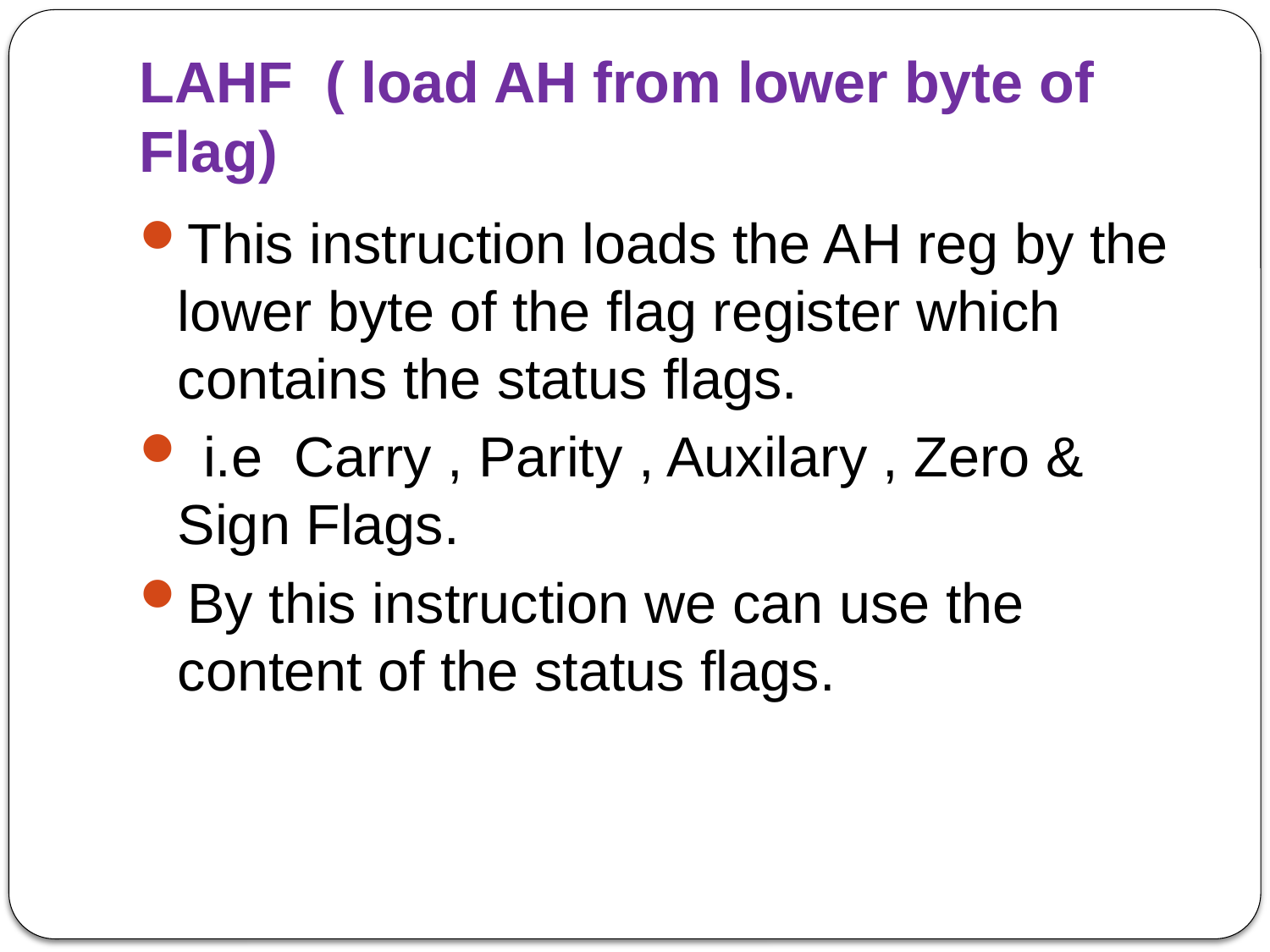

# LAHF  ( load AH from lower byte of Flag)
This instruction loads the AH reg by the lower byte of the flag register which contains the status flags.
 i.e  Carry , Parity , Auxilary , Zero & Sign Flags.
By this instruction we can use the content of the status flags.